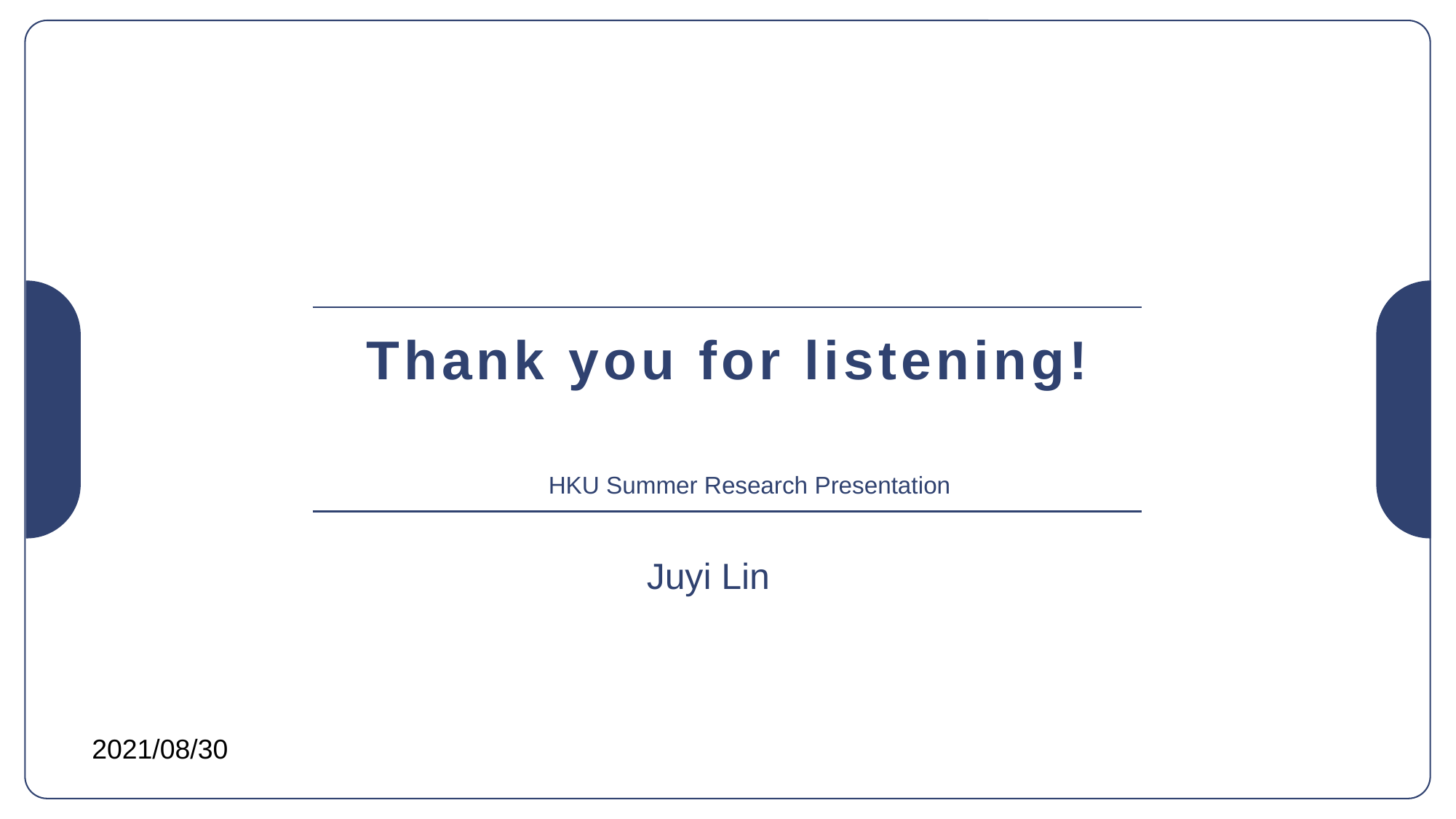

Thank you for listening!

HKU Summer Research Presentation
Juyi Lin
2021/08/30